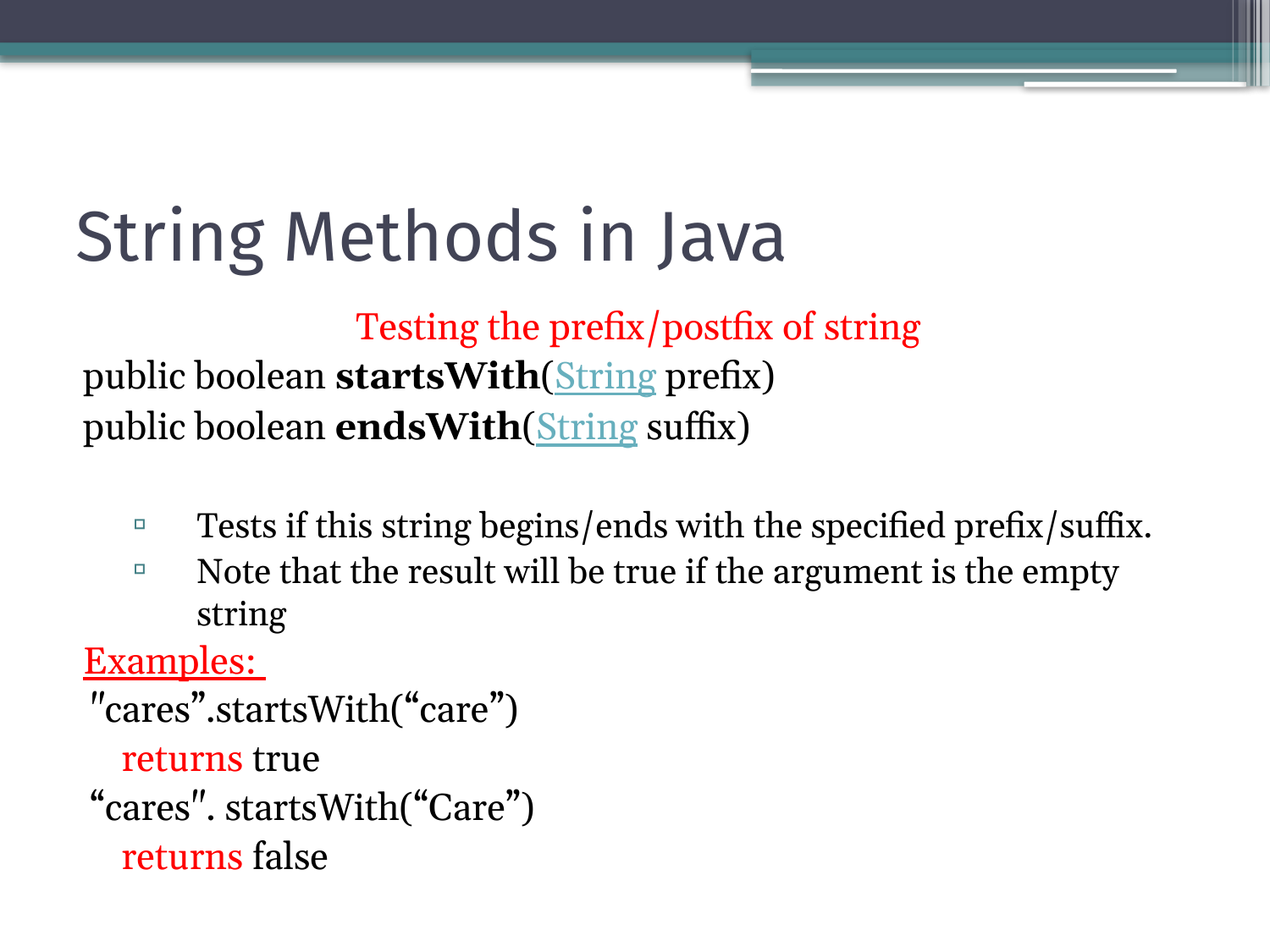

# String Methods in Java
Testing the prefix/postfix of string
public boolean startsWith(String prefix)
public boolean endsWith(String suffix)

Tests if this string begins/ends with the specified prefix/suffix.
Note that the result will be true if the argument is the empty string
Examples:
"cares”.startsWith(“care”)
			returns true
“cares". startsWith(“Care”)
			returns false